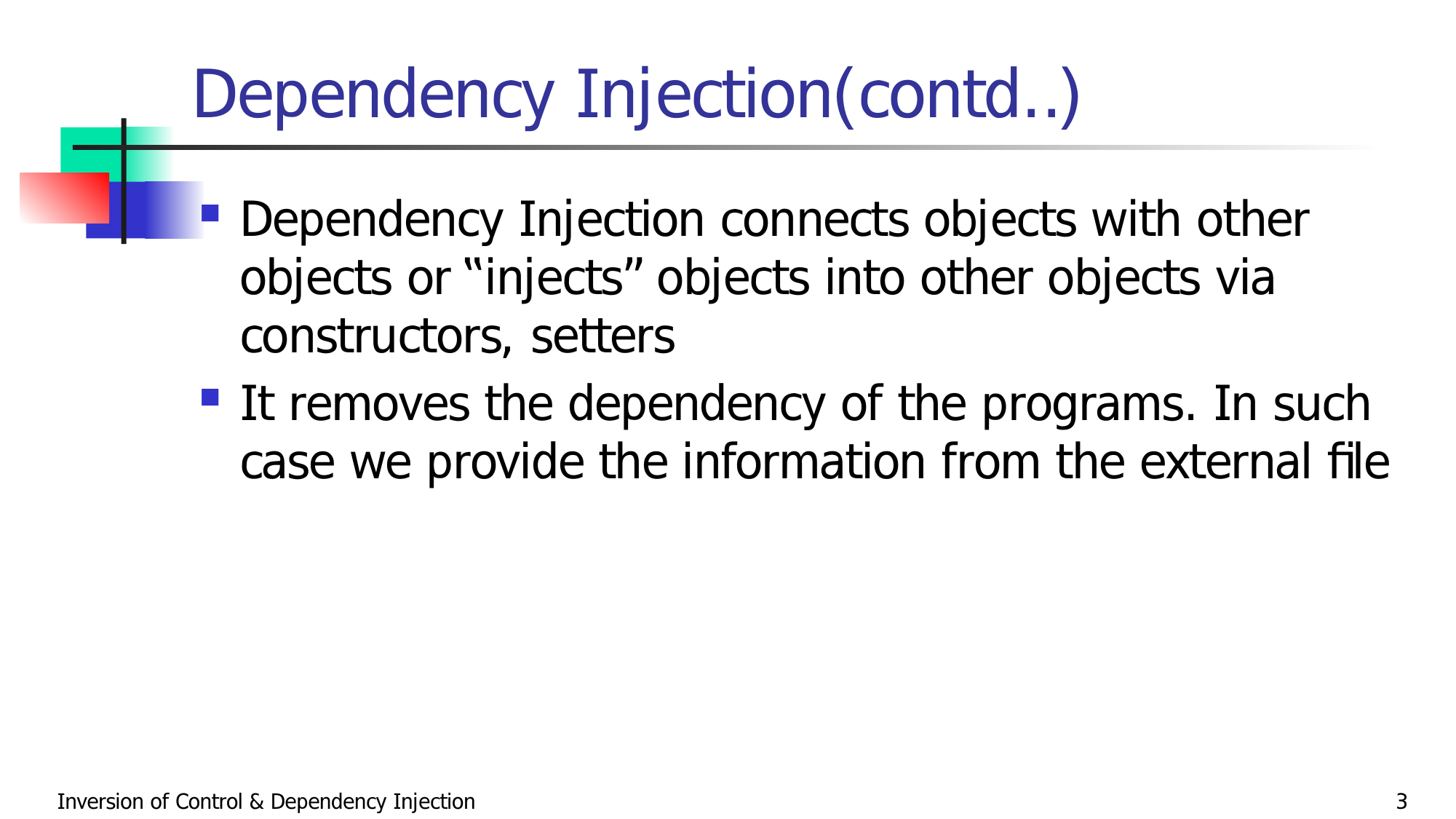

# Dependency Injection(contd..)
Dependency Injection connects objects with other objects or “injects” objects into other objects via constructors, setters
It removes the dependency of the programs. In such case we provide the information from the external file

Inversion of Control & Dependency Injection
3